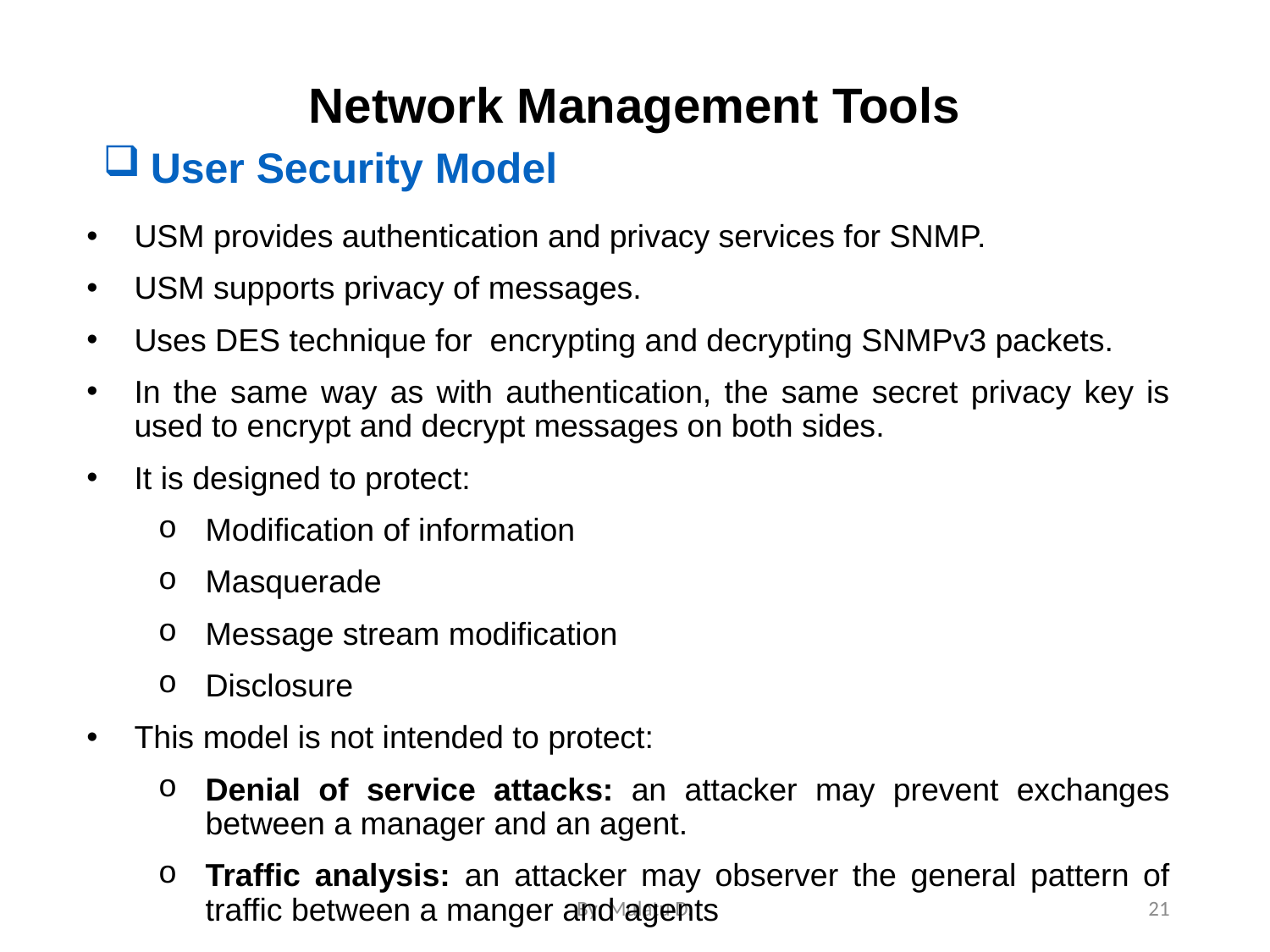

# Network Management Tools
User Security Model
USM provides authentication and privacy services for SNMP.
USM supports privacy of messages.
Uses DES technique for  encrypting and decrypting SNMPv3 packets.
In the same way as with authentication, the same secret privacy key is used to encrypt and decrypt messages on both sides.
It is designed to protect:
Modification of information
Masquerade
Message stream modification
Disclosure
This model is not intended to protect:
Denial of service attacks: an attacker may prevent exchanges between a manager and an agent.
Traffic analysis: an attacker may observer the general pattern of traffic between a manger and agents
By: Mulatu D.
21